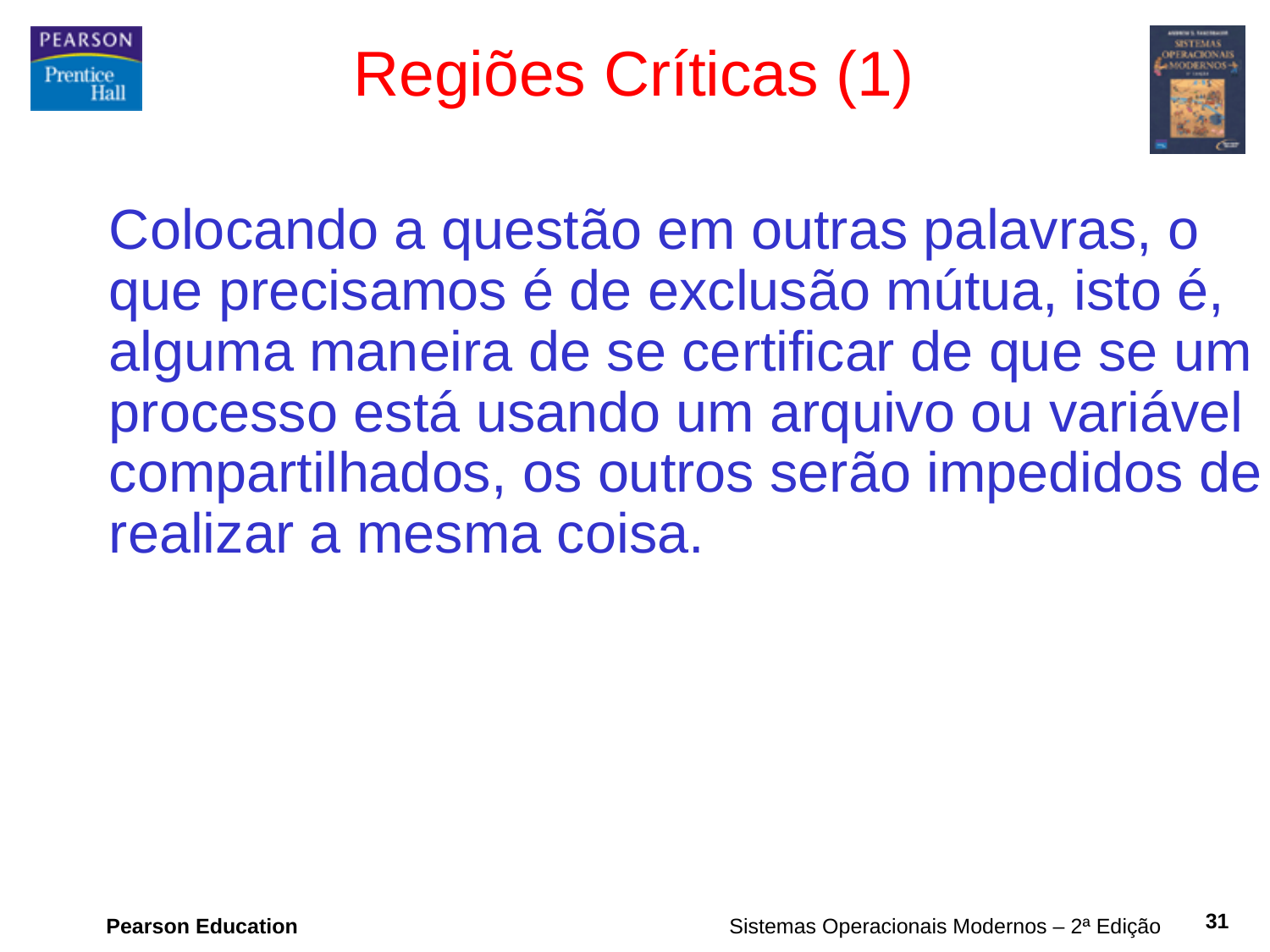

# Regiões Críticas (1)
	Colocando a questão em outras palavras, o que precisamos é de exclusão mútua, isto é, alguma maneira de se certificar de que se um processo está usando um arquivo ou variável compartilhados, os outros serão impedidos de realizar a mesma coisa.
31